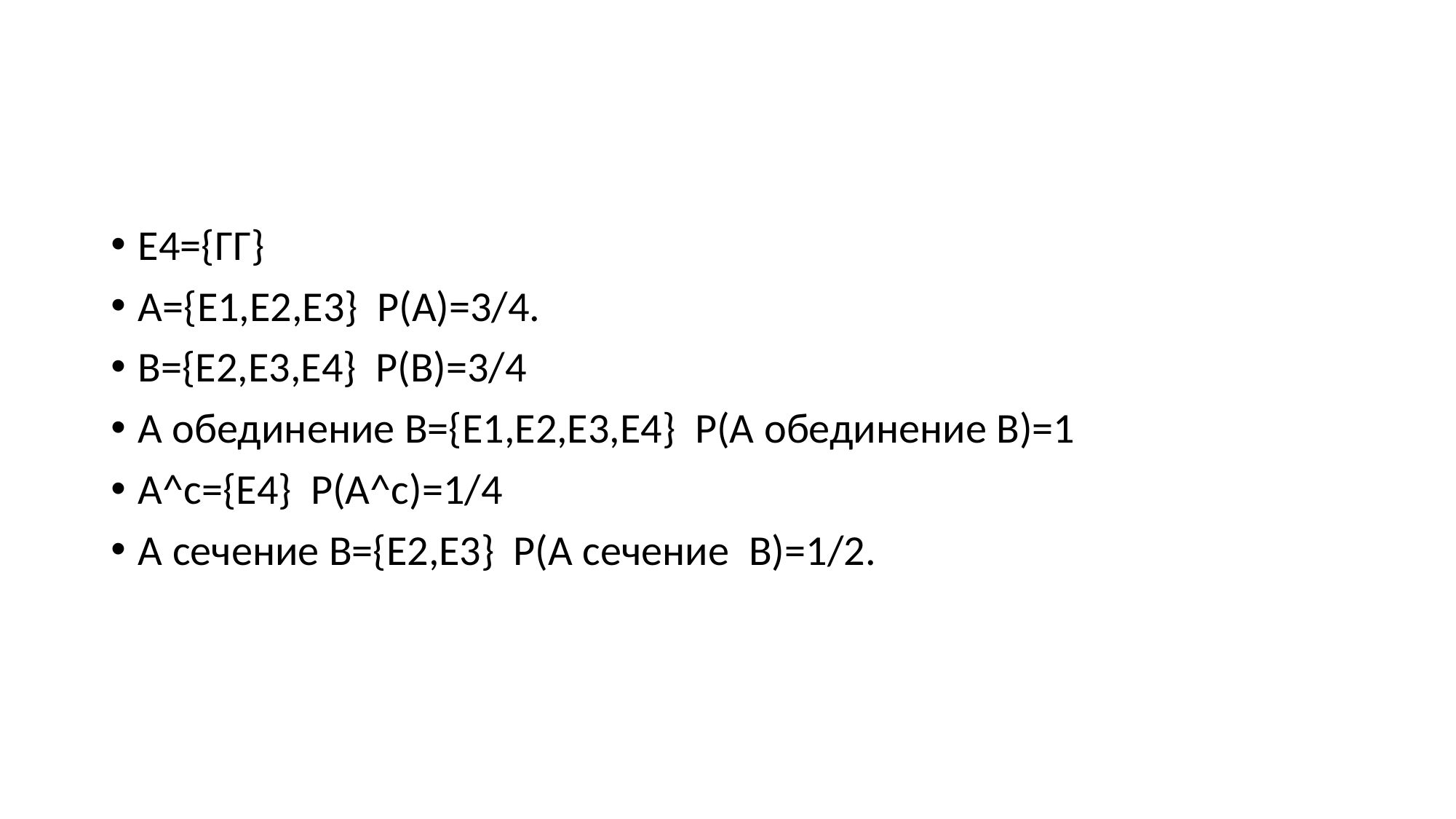

#
Е4={ГГ}
А={E1,E2,E3}  P(A)=3/4.
B={E2,E3,E4}  P(B)=3/4
A обединение B={E1,E2,E3,E4}  P(A обединение B)=1
А^c={E4}  P(A^c)=1/4
A сечение B={E2,E3}  P(A сечение  B)=1/2.